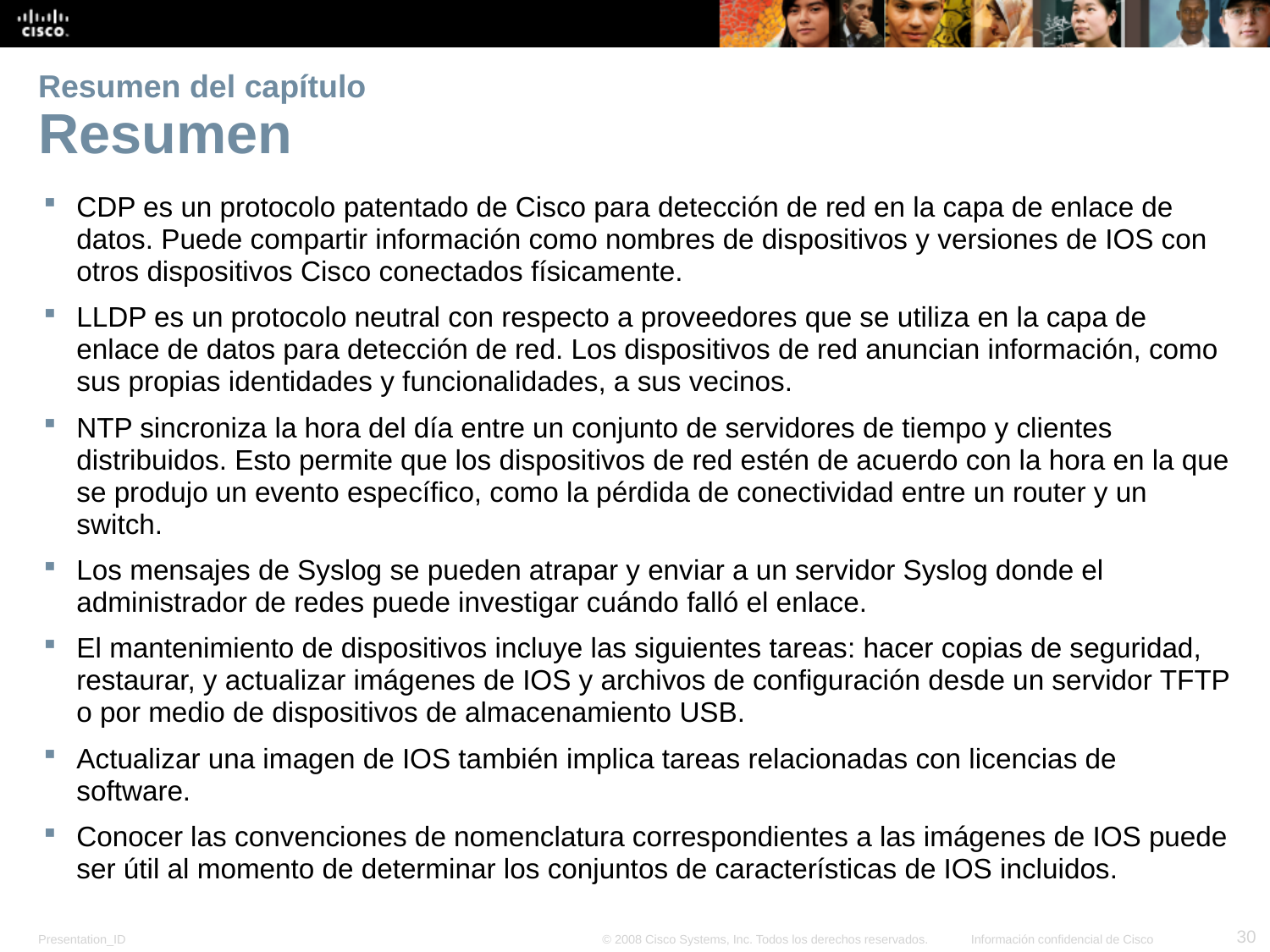

# Resumen del capítulo Resumen
CDP es un protocolo patentado de Cisco para detección de red en la capa de enlace de datos. Puede compartir información como nombres de dispositivos y versiones de IOS con otros dispositivos Cisco conectados físicamente.
LLDP es un protocolo neutral con respecto a proveedores que se utiliza en la capa de enlace de datos para detección de red. Los dispositivos de red anuncian información, como sus propias identidades y funcionalidades, a sus vecinos.
NTP sincroniza la hora del día entre un conjunto de servidores de tiempo y clientes distribuidos. Esto permite que los dispositivos de red estén de acuerdo con la hora en la que se produjo un evento específico, como la pérdida de conectividad entre un router y un switch.
Los mensajes de Syslog se pueden atrapar y enviar a un servidor Syslog donde el administrador de redes puede investigar cuándo falló el enlace.
El mantenimiento de dispositivos incluye las siguientes tareas: hacer copias de seguridad, restaurar, y actualizar imágenes de IOS y archivos de configuración desde un servidor TFTP o por medio de dispositivos de almacenamiento USB.
Actualizar una imagen de IOS también implica tareas relacionadas con licencias de software.
Conocer las convenciones de nomenclatura correspondientes a las imágenes de IOS puede ser útil al momento de determinar los conjuntos de características de IOS incluidos.